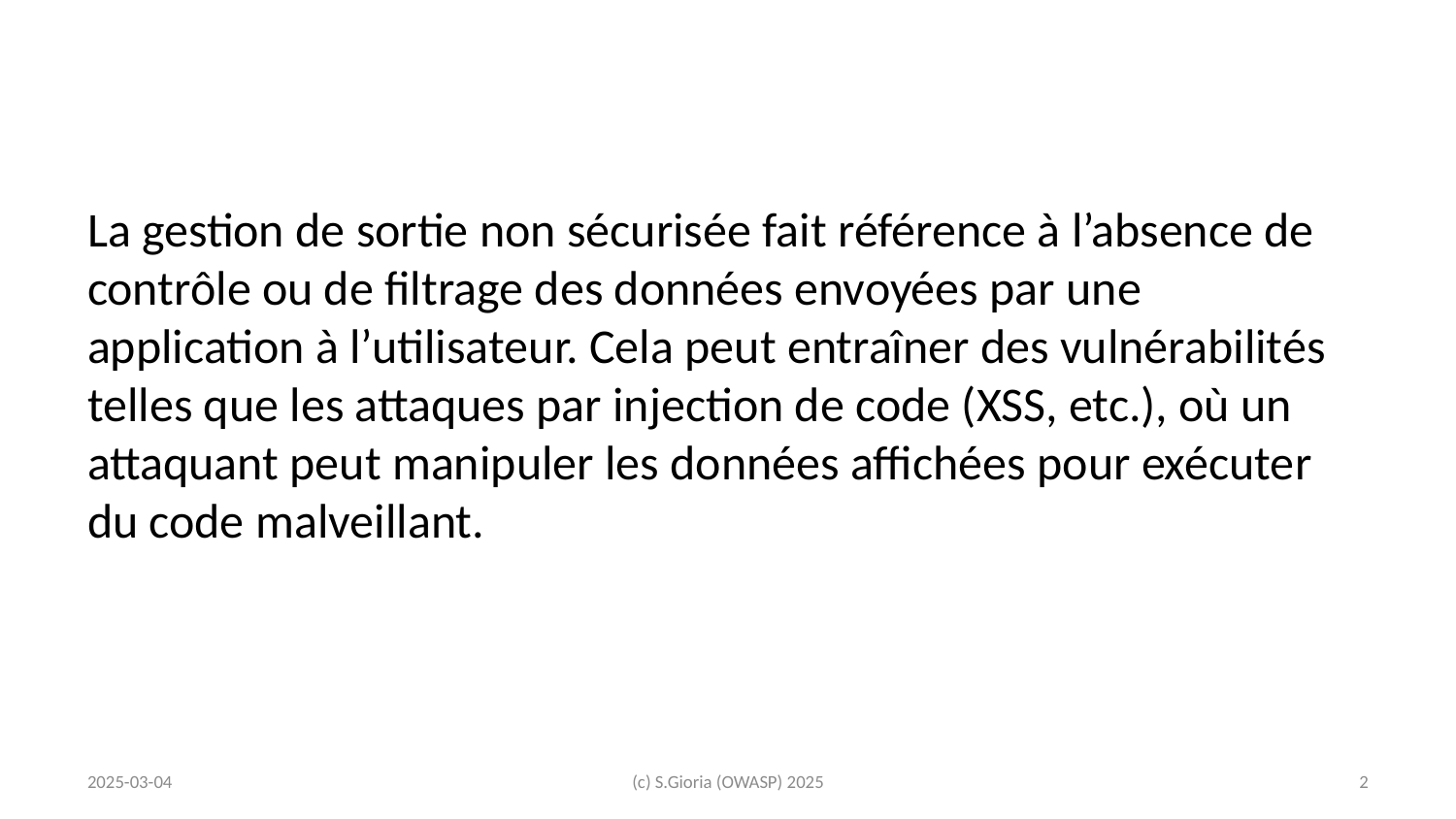

La gestion de sortie non sécurisée fait référence à l’absence de contrôle ou de filtrage des données envoyées par une application à l’utilisateur. Cela peut entraîner des vulnérabilités telles que les attaques par injection de code (XSS, etc.), où un attaquant peut manipuler les données affichées pour exécuter du code malveillant.
2025-03-04
(c) S.Gioria (OWASP) 2025
2